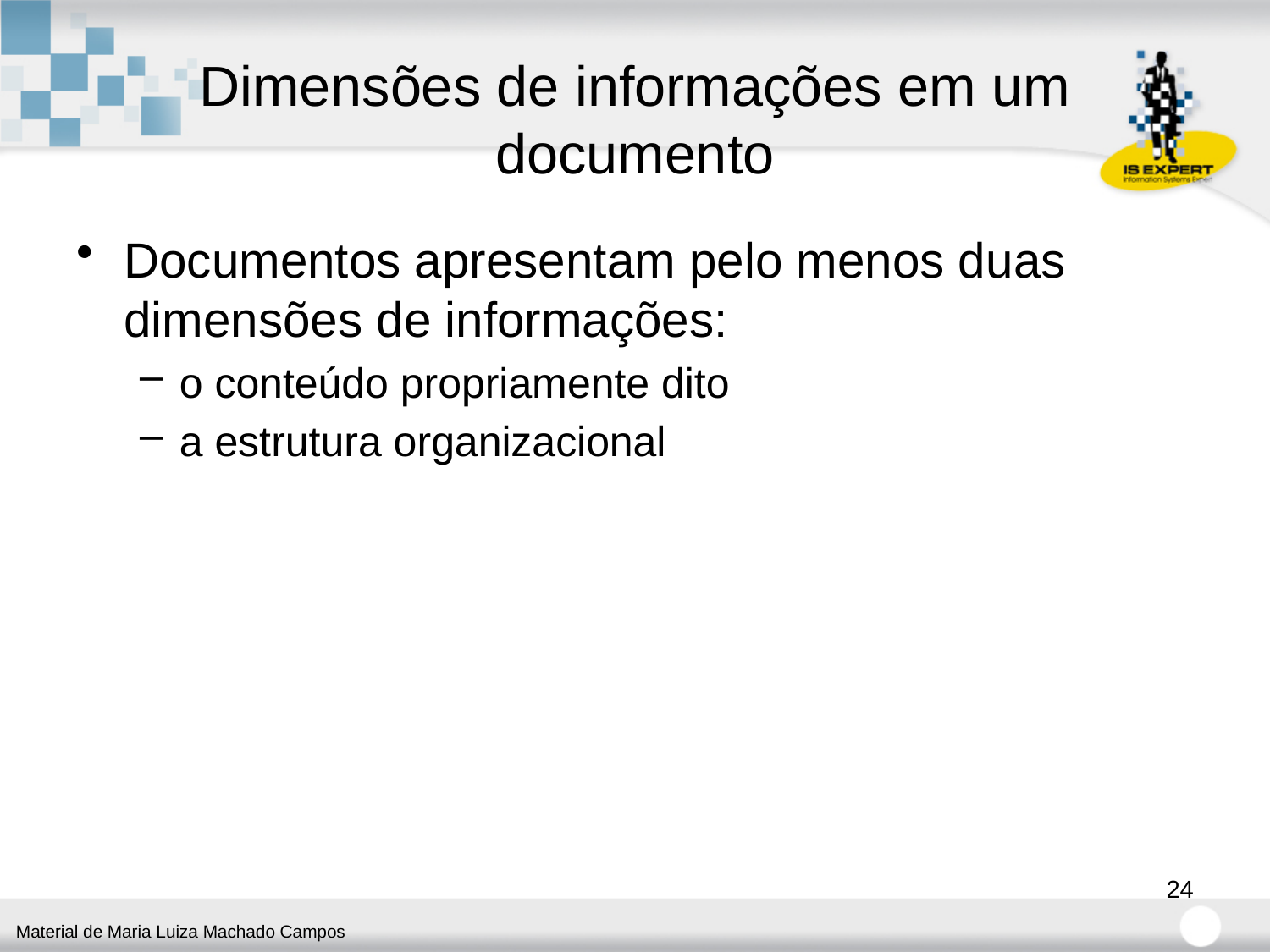

# Dimensões de informações em um documento
Documentos apresentam pelo menos duas dimensões de informações:
o conteúdo propriamente dito
a estrutura organizacional
24
Material de Maria Luiza Machado Campos